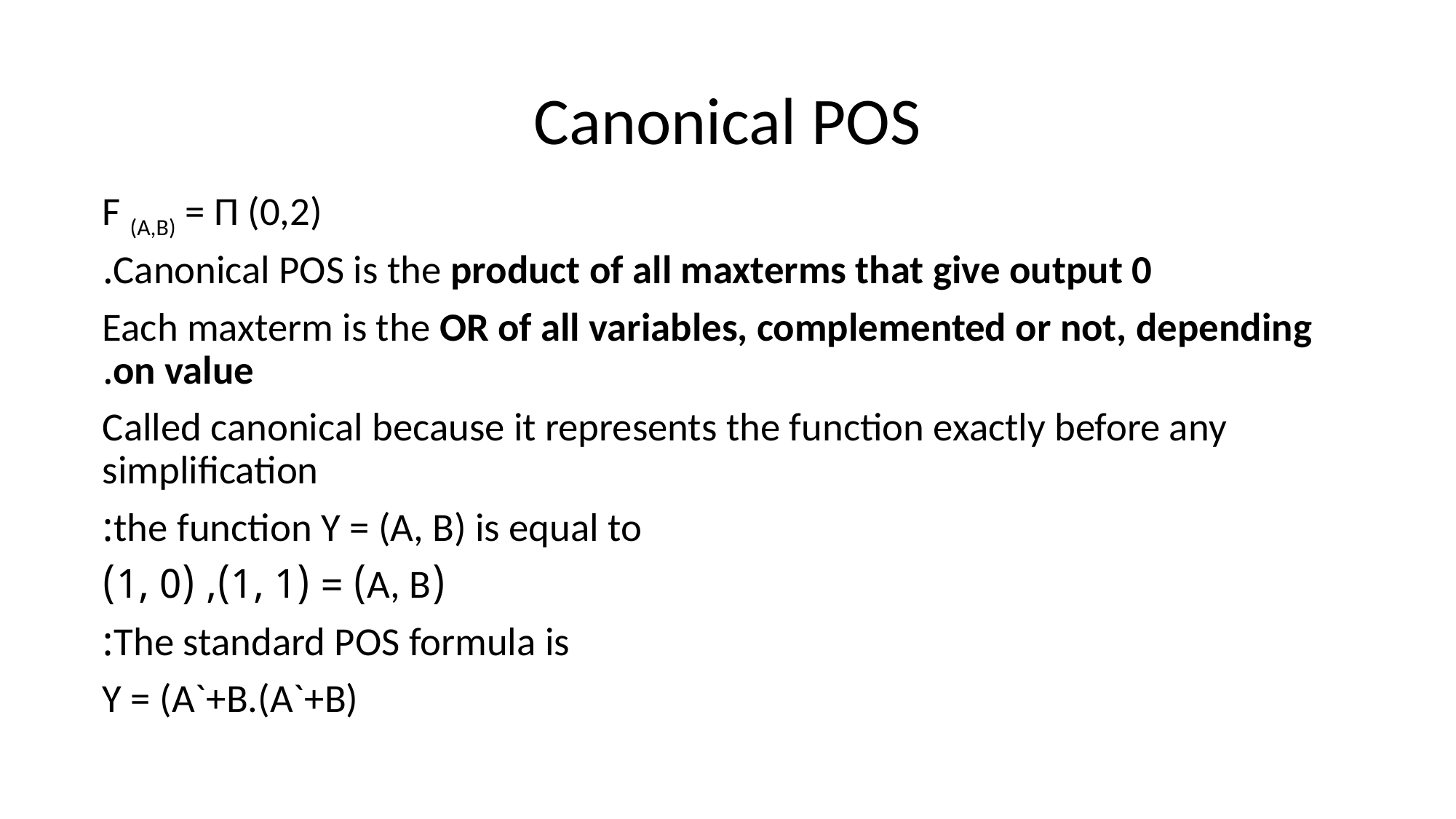

# Canonical POS
F (A,B) = Π (0,2)
Canonical POS is the product of all maxterms that give output 0.
Each maxterm is the OR of all variables, complemented or not, depending on value.
Called canonical because it represents the function exactly before any simplification
the function Y = (A, B) is equal to:
(A, B) = (1, 1), (1, 0)
The standard POS formula is:
Y = (A`+B.(A`+B)